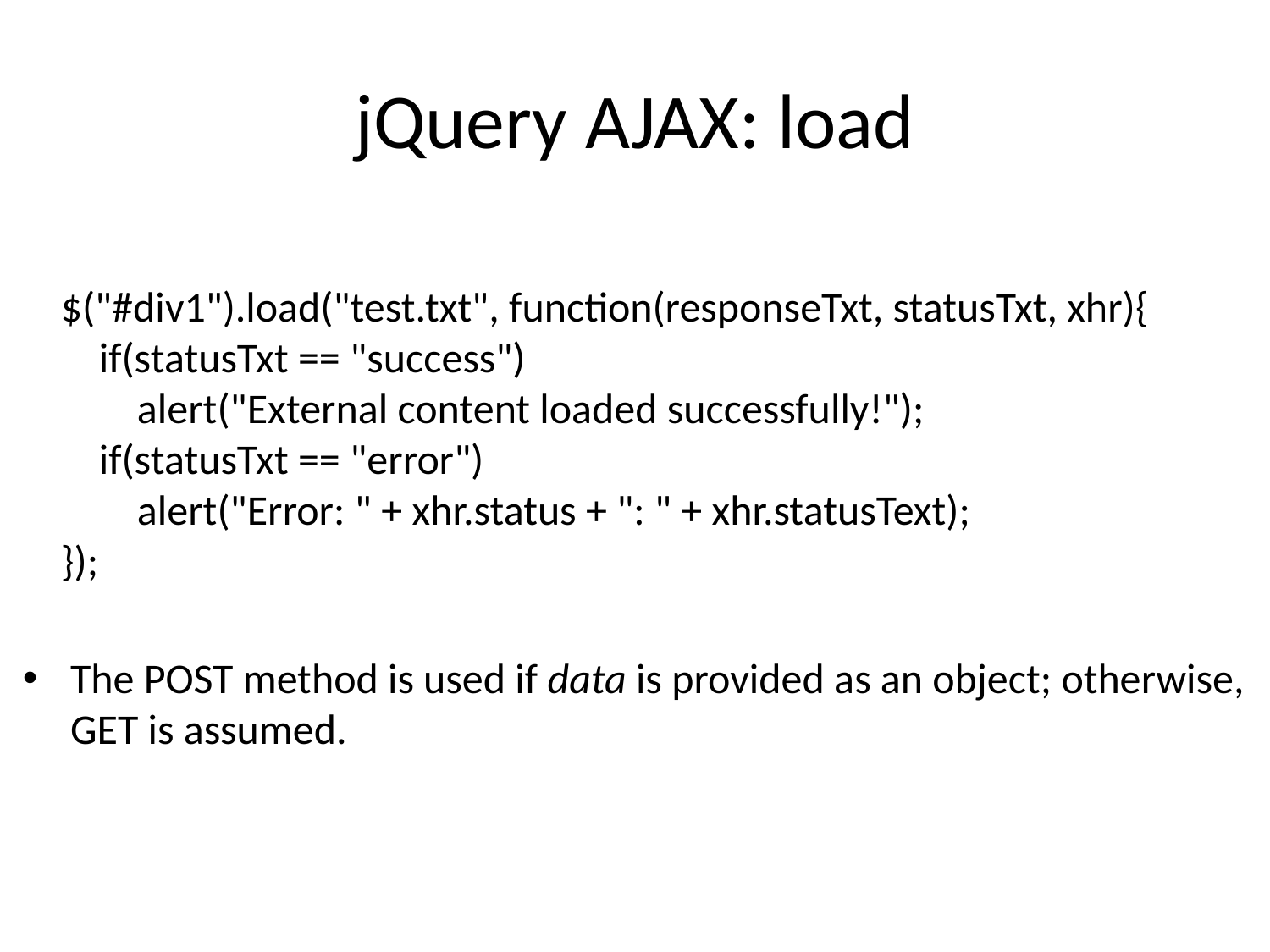

# jQuery AJAX: load
    $("#div1").load("test.txt", function(responseTxt, statusTxt, xhr){
        if(statusTxt == "success")
            alert("External content loaded successfully!");
        if(statusTxt == "error")
            alert("Error: " + xhr.status + ": " + xhr.statusText);
    });

The POST method is used if data is provided as an object; otherwise, GET is assumed.